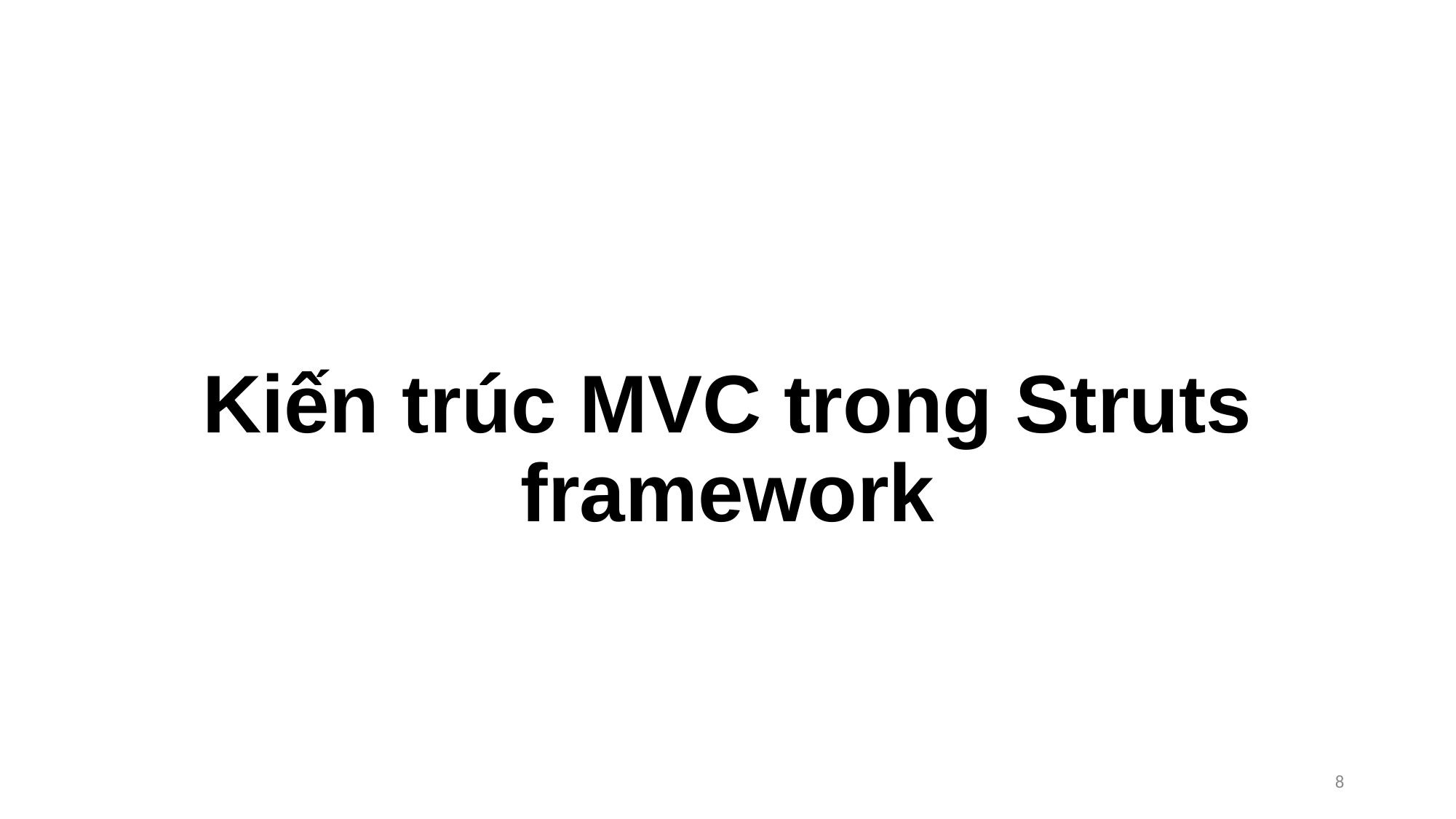

# Kiến trúc MVC trong Struts framework

8